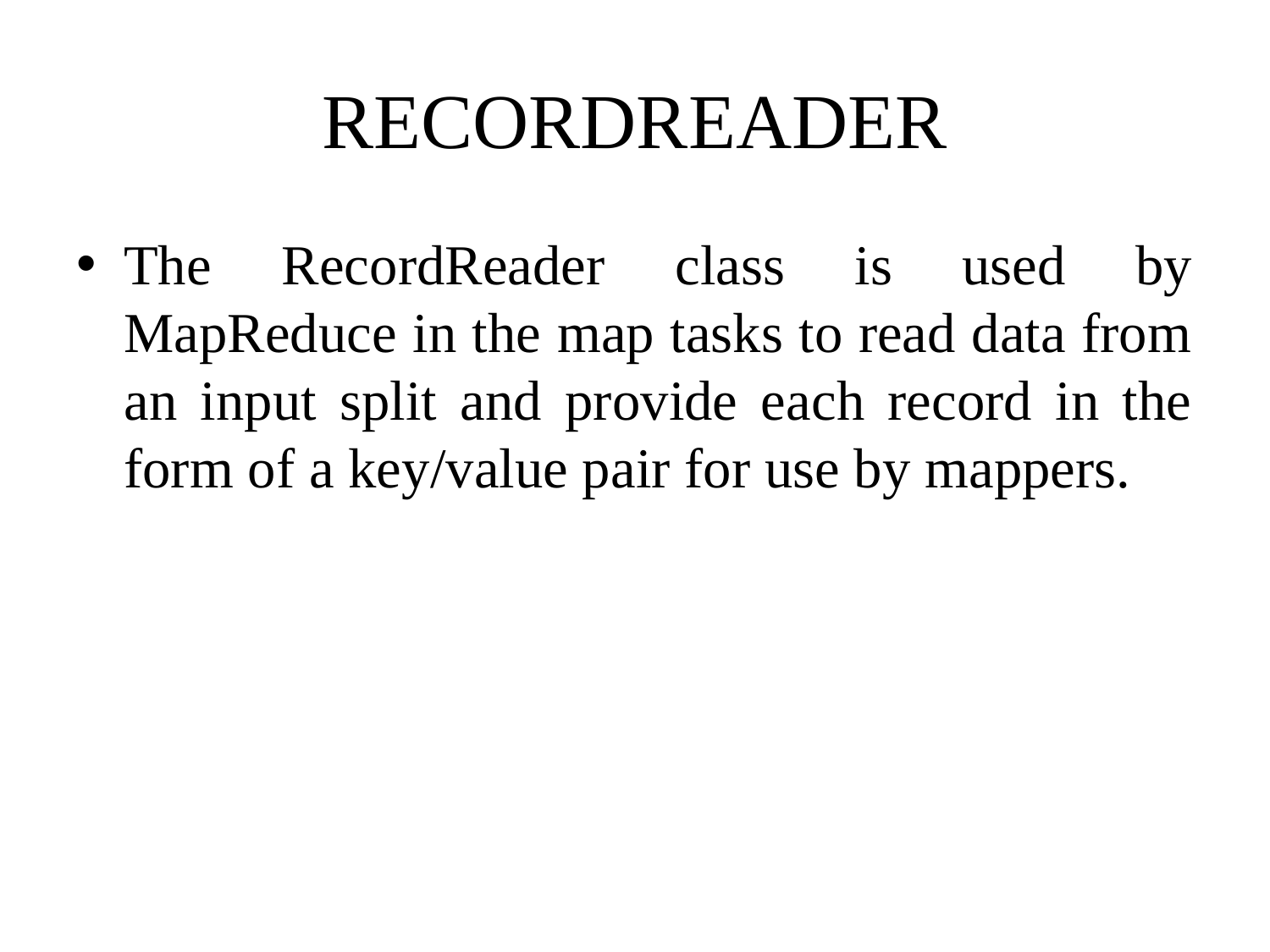

# RECORDREADER
The RecordReader class is used by MapReduce in the map tasks to read data from an input split and provide each record in the form of a key/value pair for use by mappers.